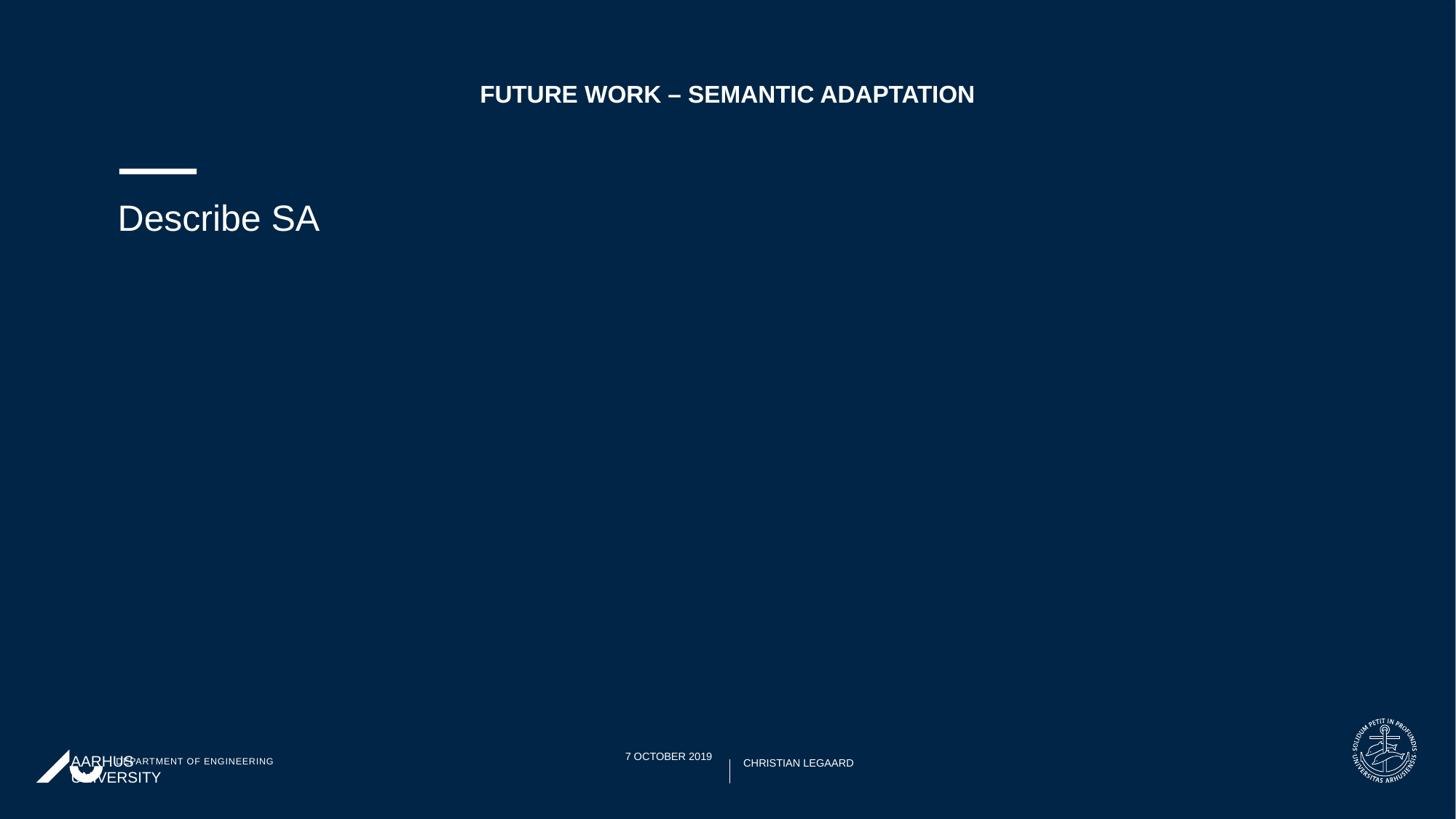

# Future Work – Semantic Adaptation
Describe SA
28/09/201908/04/2019